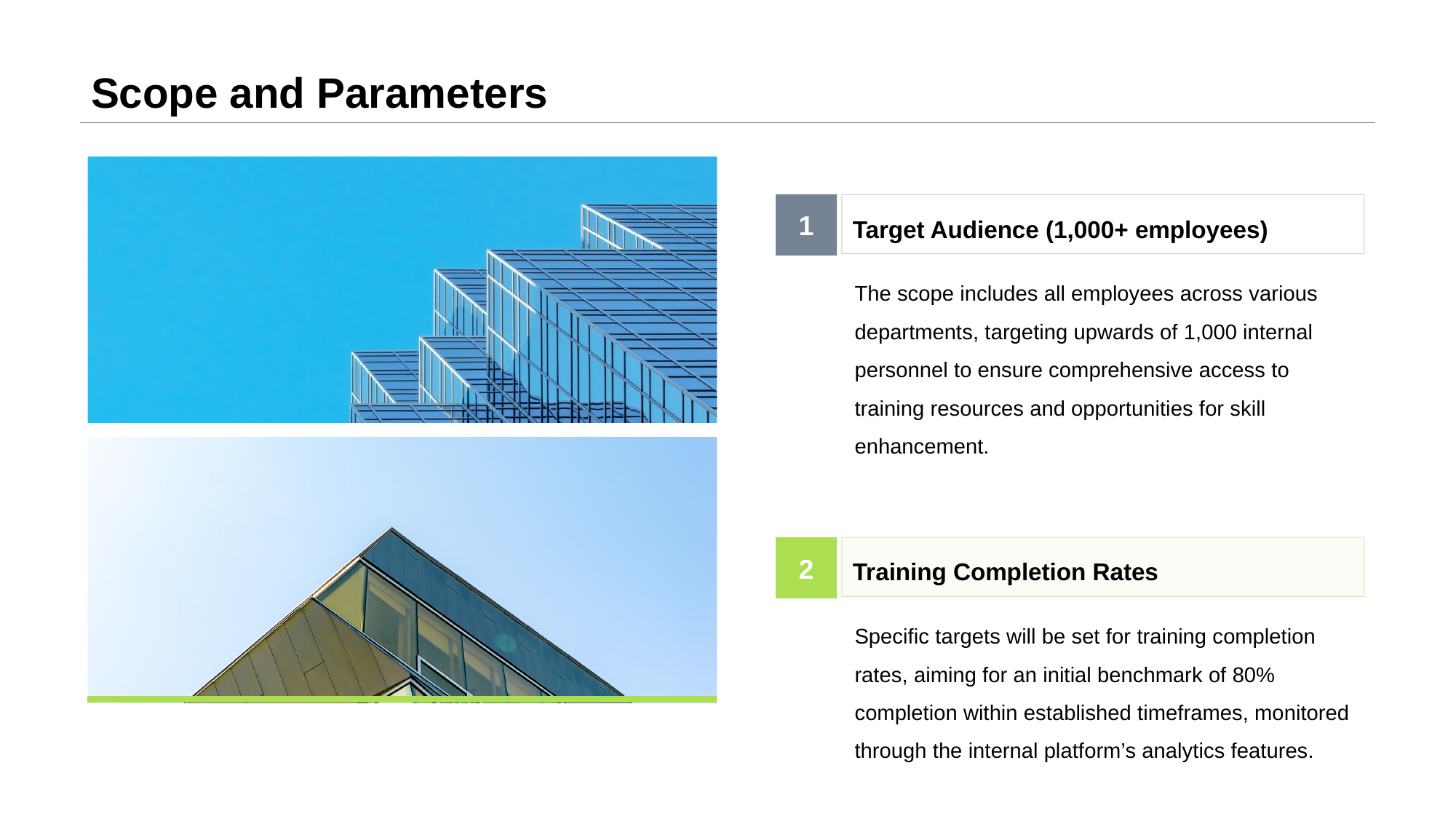

# Scope and Parameters

1
Target Audience (1,000+ employees)
The scope includes all employees across various departments, targeting upwards of 1,000 internal personnel to ensure comprehensive access to training resources and opportunities for skill enhancement.

2
Training Completion Rates
Specific targets will be set for training completion rates, aiming for an initial benchmark of 80% completion within established timeframes, monitored through the internal platform’s analytics features.